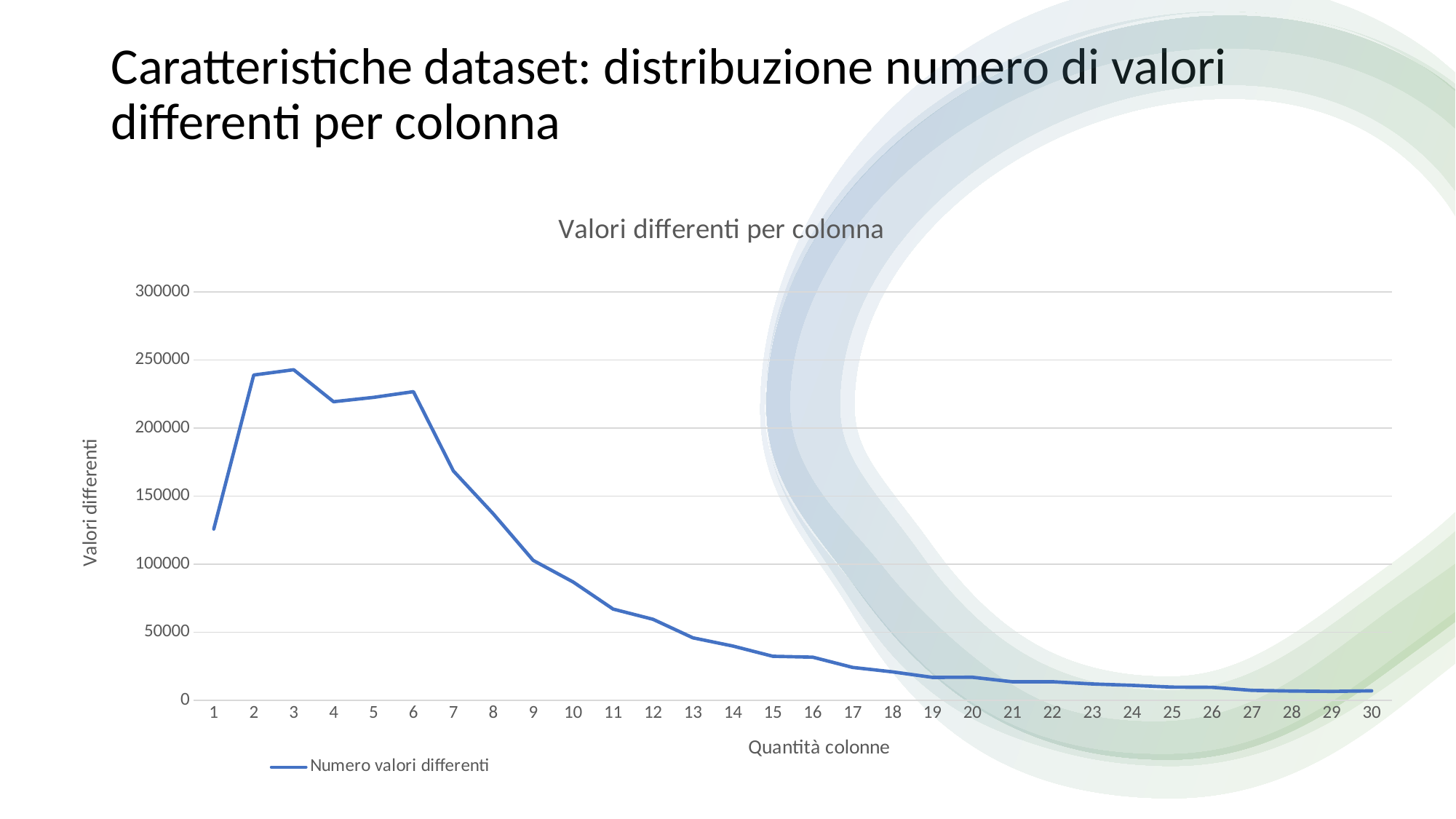

# Caratteristiche dataset: distribuzione numero di valori differenti per colonna

### Chart: Valori differenti per colonna

| Category | Numero valori differenti |
|---|---|
| 1 | 125842.0 |
| 2 | 239021.0 |
| 3 | 242923.0 |
| 4 | 219408.0 |
| 5 | 222610.0 |
| 6 | 226810.0 |
| 7 | 168539.0 |
| 8 | 136986.0 |
| 9 | 102766.0 |
| 10 | 86891.0 |
| 11 | 67001.0 |
| 12 | 59476.0 |
| 13 | 45858.0 |
| 14 | 39816.0 |
| 15 | 32311.0 |
| 16 | 31638.0 |
| 17 | 24123.0 |
| 18 | 20845.0 |
| 19 | 16786.0 |
| 20 | 16896.0 |
| 21 | 13555.0 |
| 22 | 13607.0 |
| 23 | 11961.0 |
| 24 | 10933.0 |
| 25 | 9638.0 |
| 26 | 9503.0 |
| 27 | 7245.0 |
| 28 | 6736.0 |
| 29 | 6491.0 |
| 30 | 6901.0 |